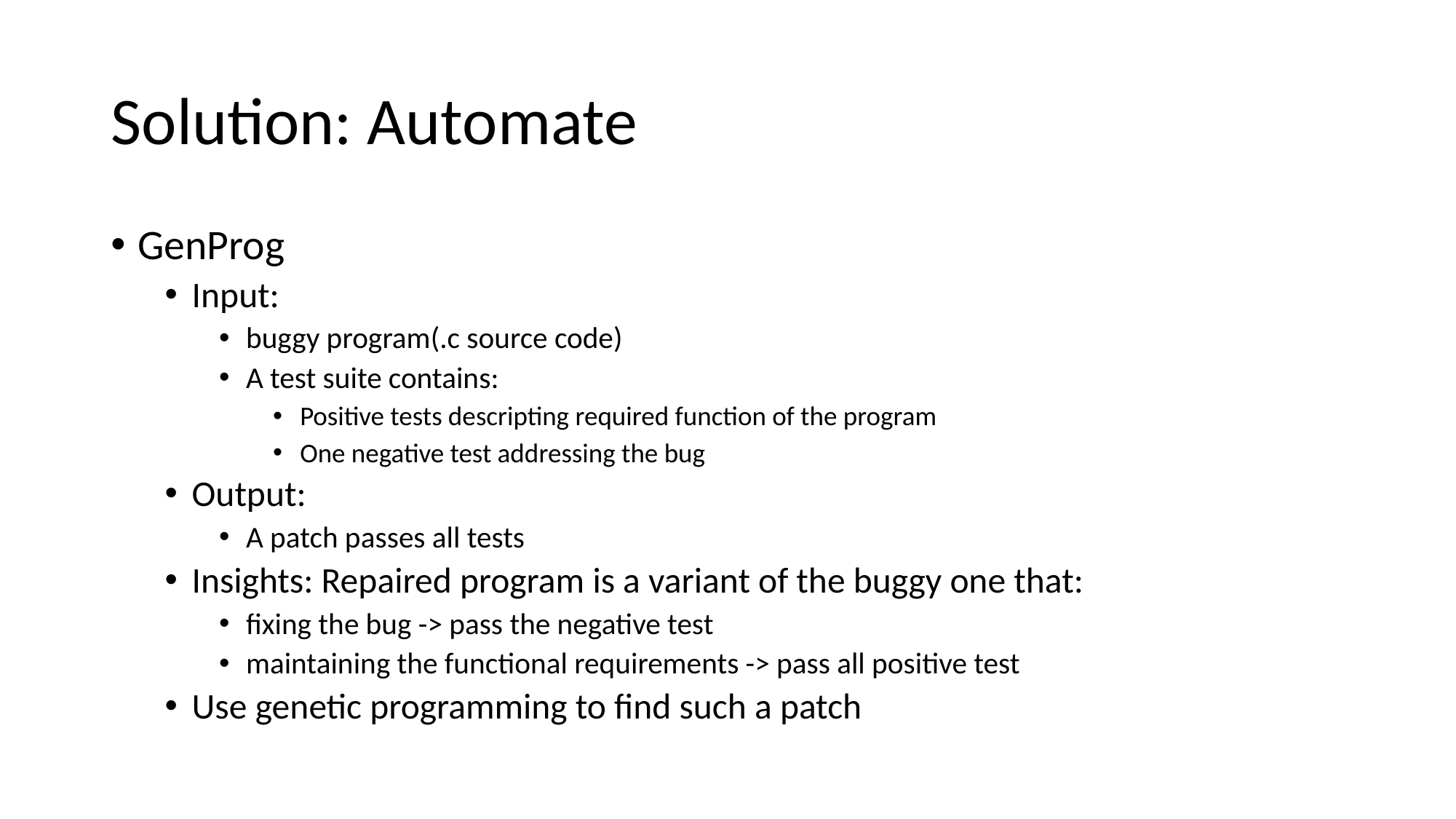

# Solution: Automate
GenProg
Input:
buggy program(.c source code)
A test suite contains:
Positive tests descripting required function of the program
One negative test addressing the bug
Output:
A patch passes all tests
Insights: Repaired program is a variant of the buggy one that:
fixing the bug -> pass the negative test
maintaining the functional requirements -> pass all positive test
Use genetic programming to find such a patch